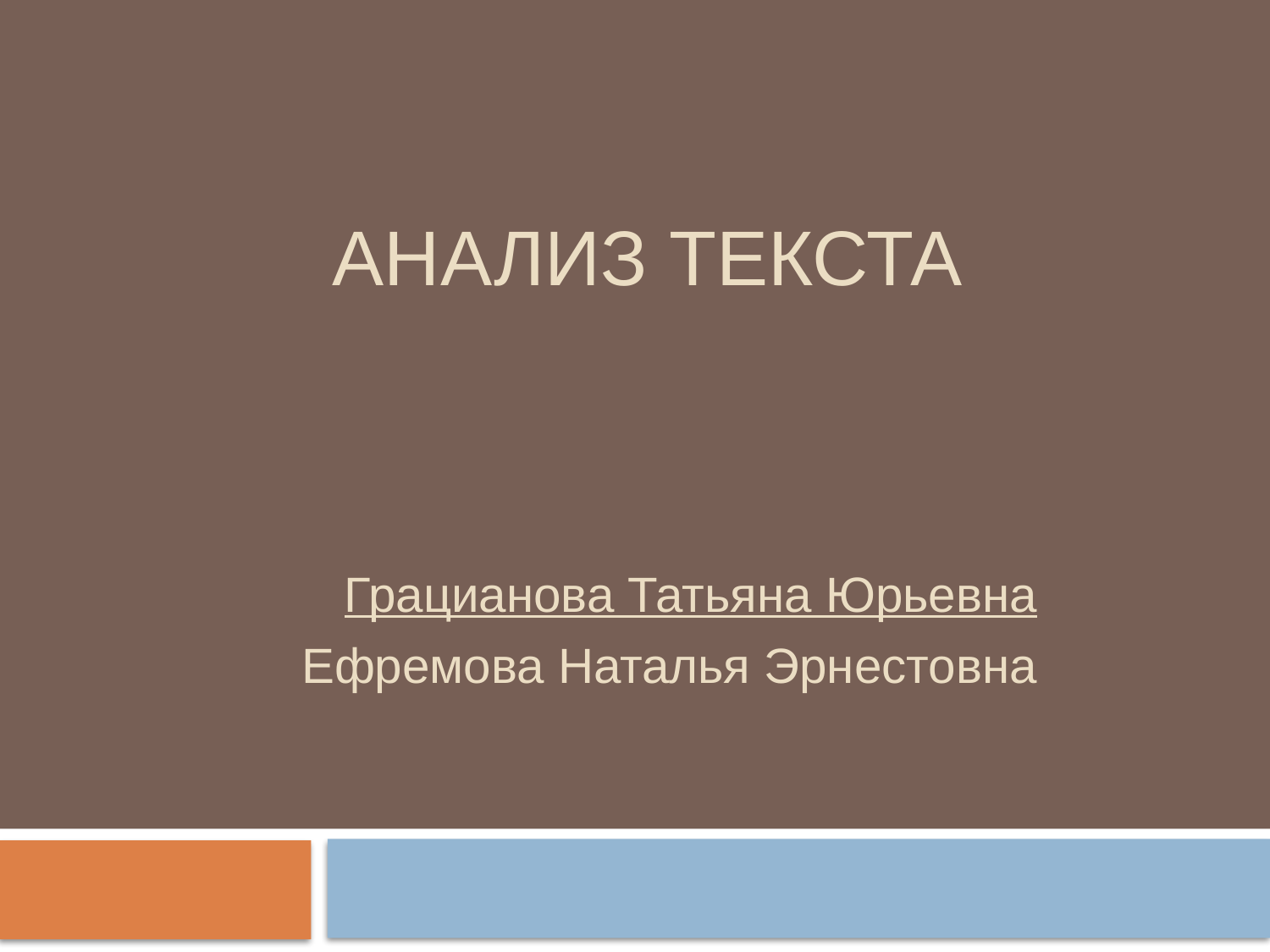

# Анализ текста
Грацианова Татьяна Юрьевна
Ефремова Наталья Эрнестовна